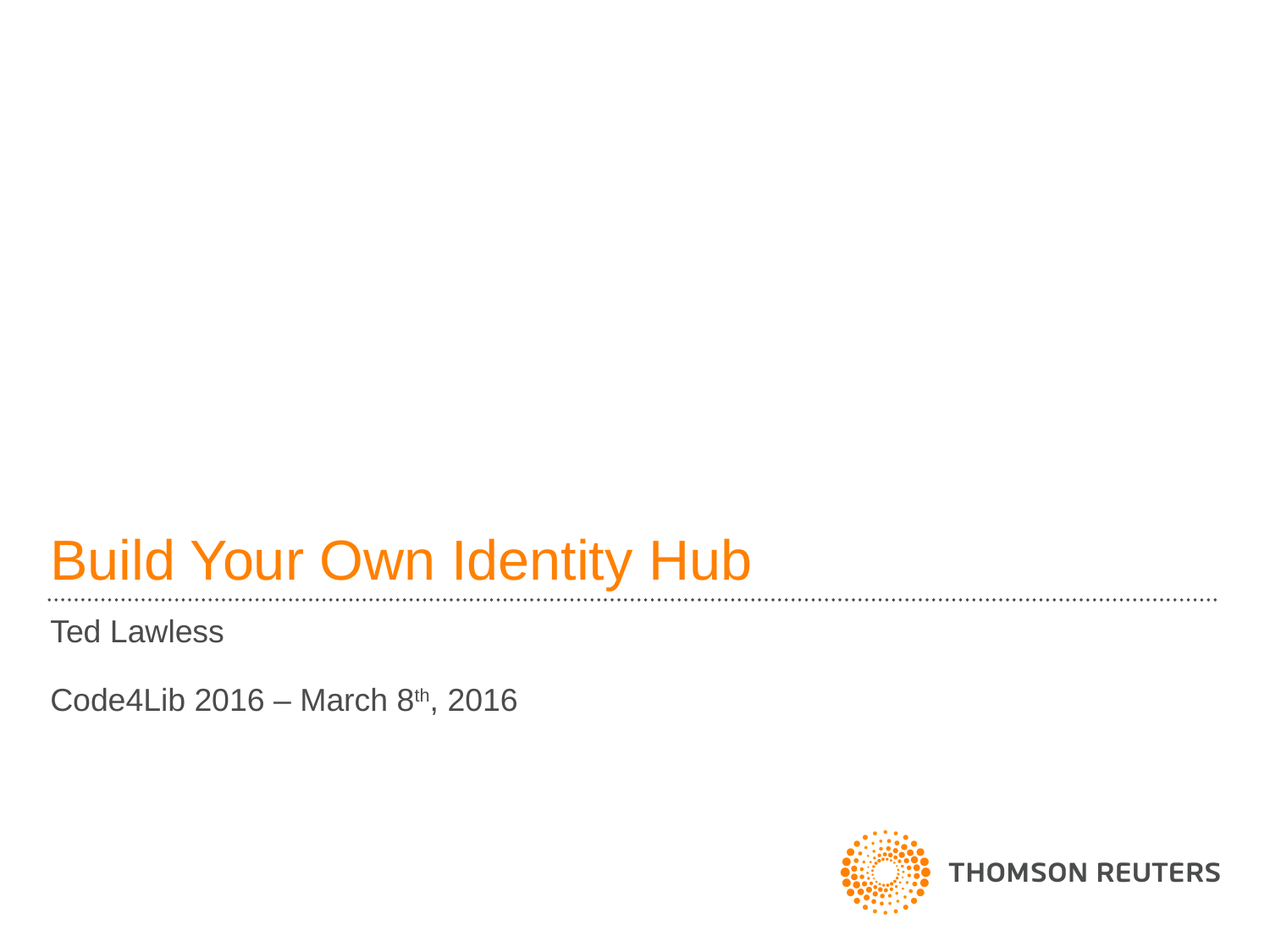

# Build Your Own Identity Hub
Ted Lawless

Code4Lib 2016 – March 8th, 2016